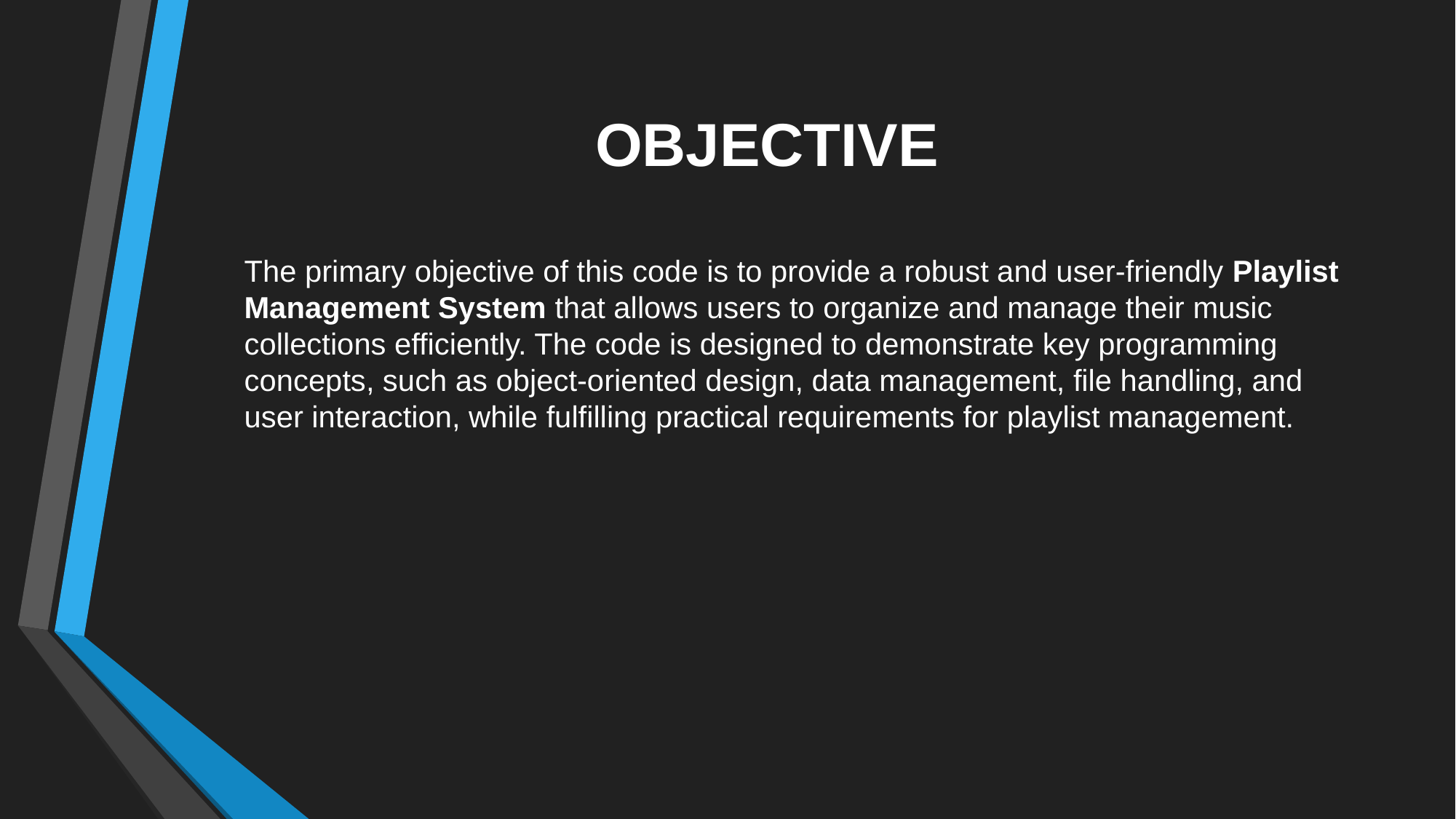

# OBJECTIVE
The primary objective of this code is to provide a robust and user-friendly Playlist Management System that allows users to organize and manage their music collections efficiently. The code is designed to demonstrate key programming concepts, such as object-oriented design, data management, file handling, and user interaction, while fulfilling practical requirements for playlist management.